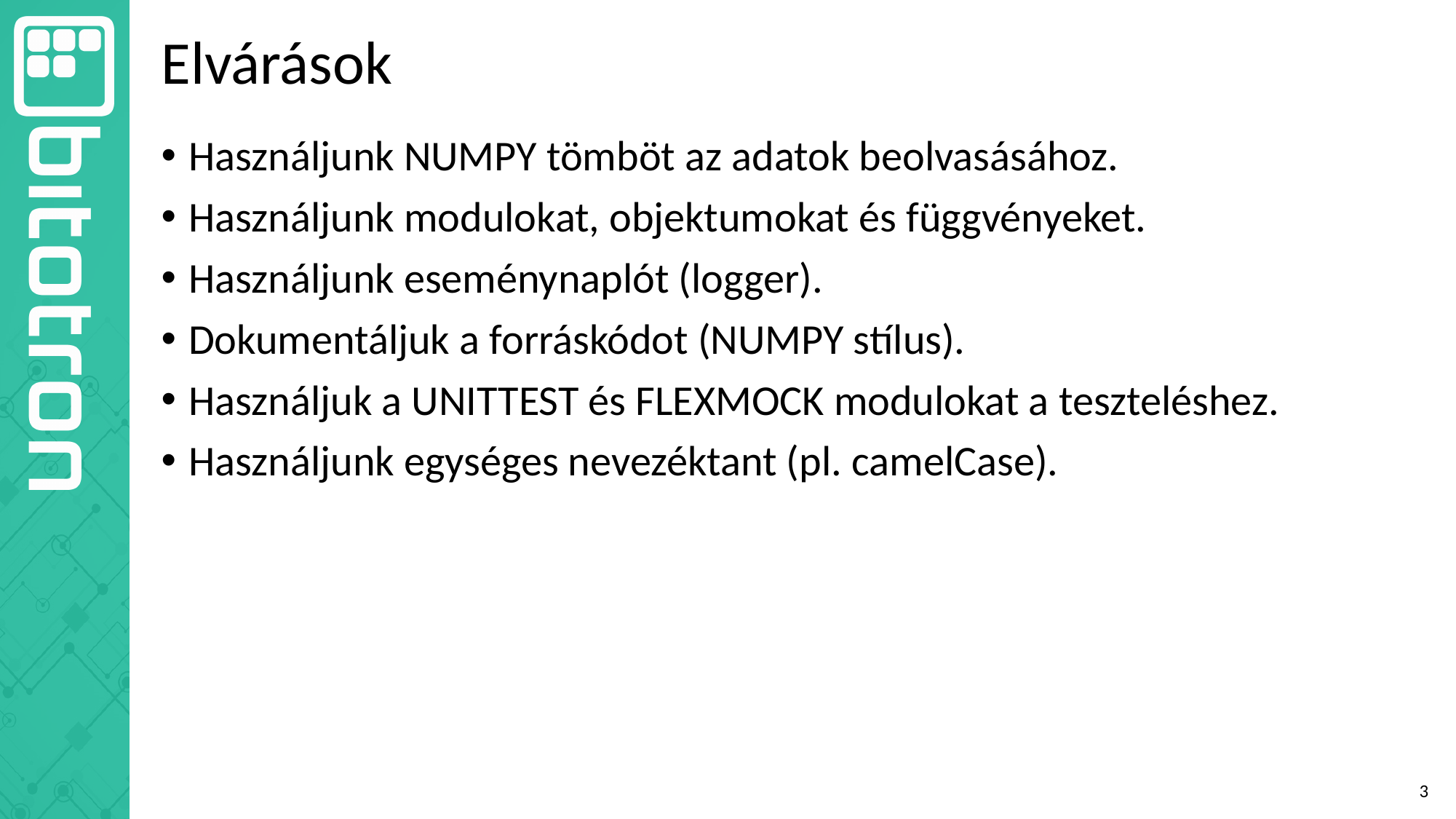

# Elvárások
Használjunk NUMPY tömböt az adatok beolvasásához.
Használjunk modulokat, objektumokat és függvényeket.
Használjunk eseménynaplót (logger).
Dokumentáljuk a forráskódot (NUMPY stílus).
Használjuk a UNITTEST és FLEXMOCK modulokat a teszteléshez.
Használjunk egységes nevezéktant (pl. camelCase).
3